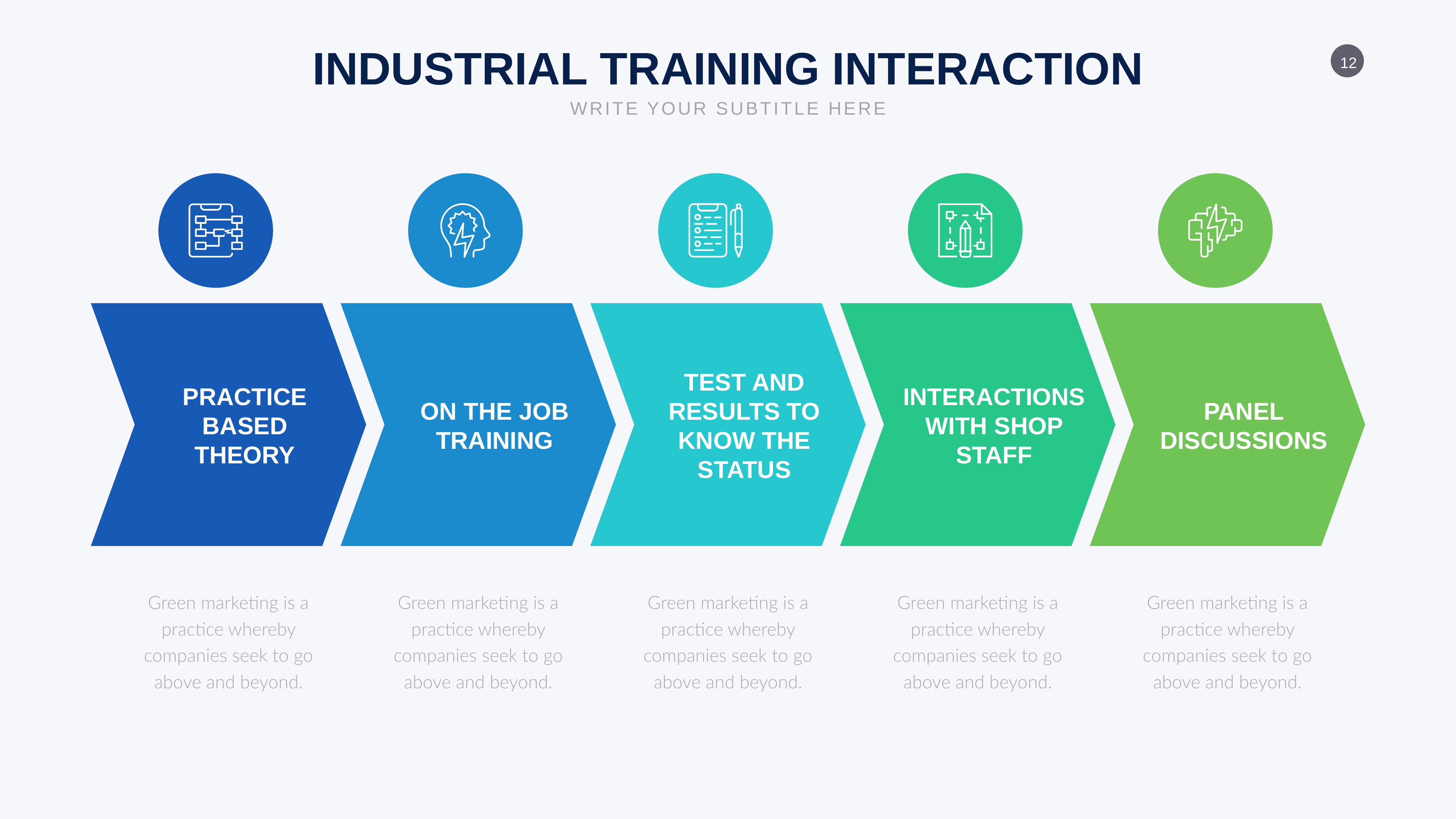

INDUSTRIAL TRAINING INTERACTION
WRITE YOUR SUBTITLE HERE

TEST AND RESULTS TO KNOW THE STATUS
PRACTICE BASED THEORY
INTERACTIONS WITH SHOP STAFF
ON THE JOB TRAINING
PANEL DISCUSSIONS
Green marketing is a practice whereby companies seek to go above and beyond.
Green marketing is a practice whereby companies seek to go above and beyond.
Green marketing is a practice whereby companies seek to go above and beyond.
Green marketing is a practice whereby companies seek to go above and beyond.
Green marketing is a practice whereby companies seek to go above and beyond.